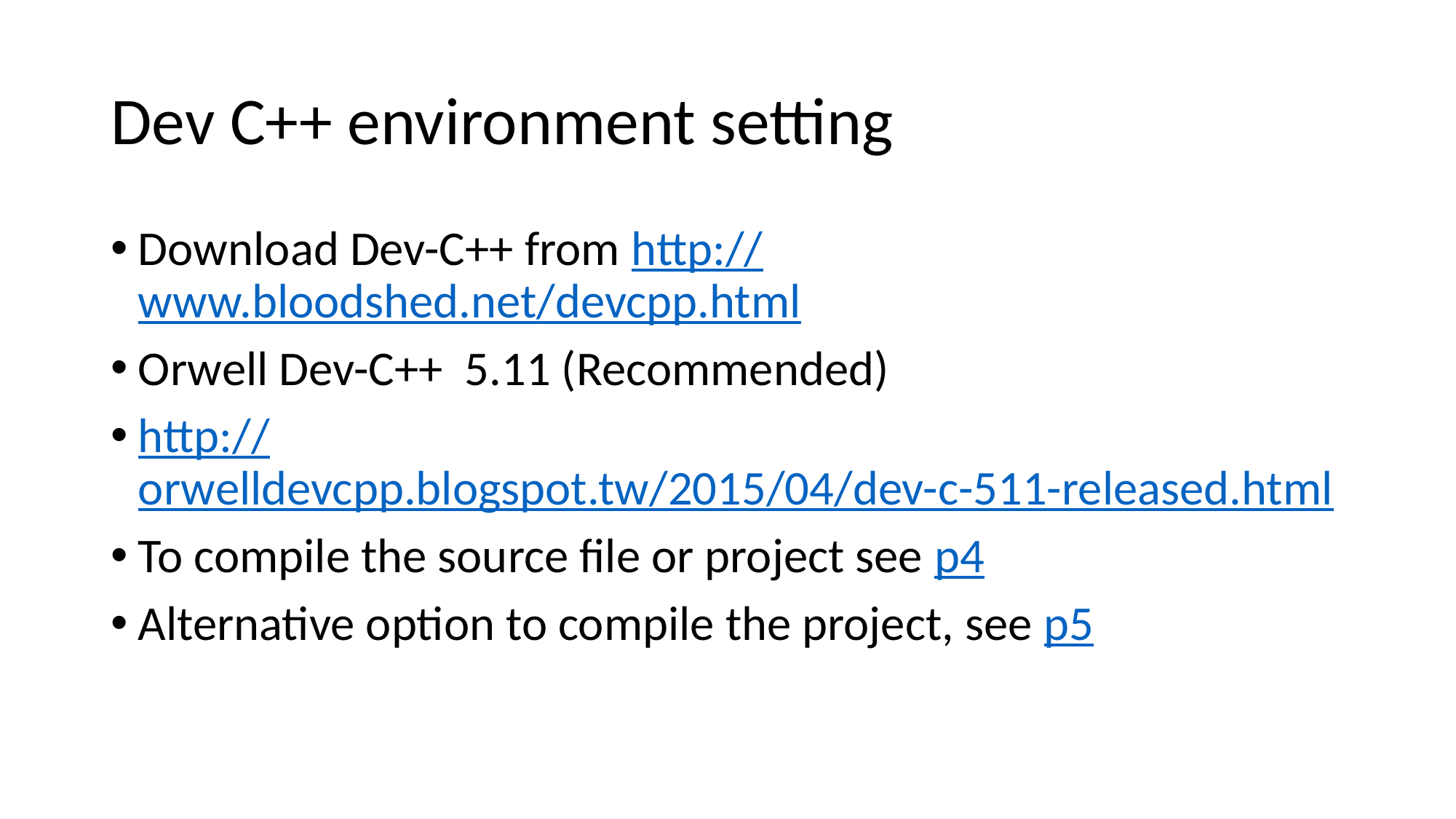

# Dev C++ environment setting
Download Dev-C++ from http://www.bloodshed.net/devcpp.html
Orwell Dev-C++  5.11 (Recommended)
http://orwelldevcpp.blogspot.tw/2015/04/dev-c-511-released.html
To compile the source file or project see p4
Alternative option to compile the project, see p5